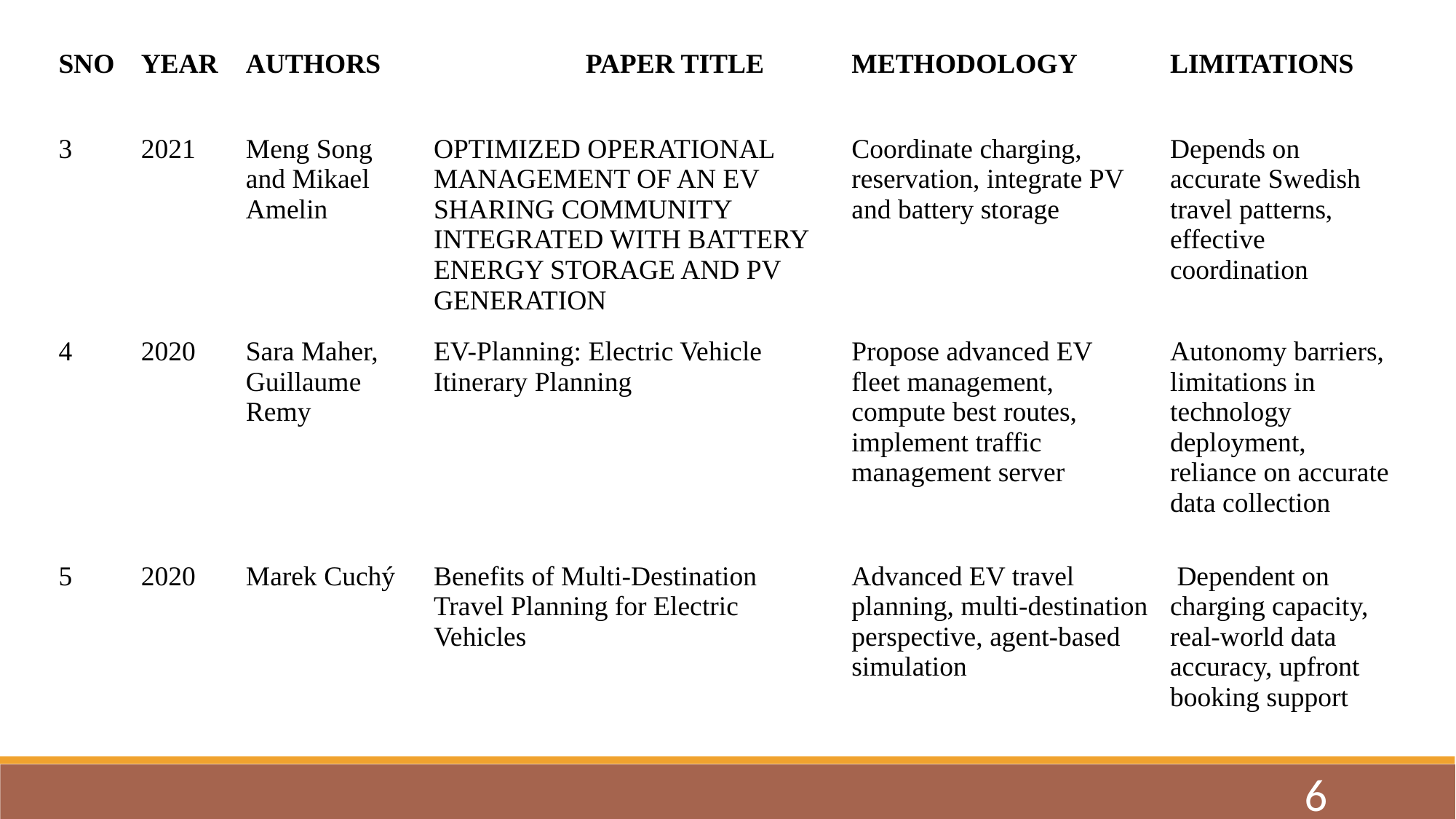

| SNO | YEAR | AUTHORS | PAPER TITLE | METHODOLOGY | LIMITATIONS |
| --- | --- | --- | --- | --- | --- |
| 3 | 2021 | Meng Song and Mikael Amelin | OPTIMIZED OPERATIONAL MANAGEMENT OF AN EV SHARING COMMUNITY INTEGRATED WITH BATTERY ENERGY STORAGE AND PV GENERATION | Coordinate charging, reservation, integrate PV and battery storage | Depends on accurate Swedish travel patterns, effective coordination |
| 4 | 2020 | Sara Maher, Guillaume Remy | EV-Planning: Electric Vehicle Itinerary Planning | Propose advanced EV fleet management, compute best routes, implement traffic management server | Autonomy barriers, limitations in technology deployment, reliance on accurate data collection |
| 5 | 2020 | Marek Cuchý | Benefits of Multi-Destination Travel Planning for Electric Vehicles | Advanced EV travel planning, multi-destination perspective, agent-based simulation | Dependent on charging capacity, real-world data accuracy, upfront booking support |
6